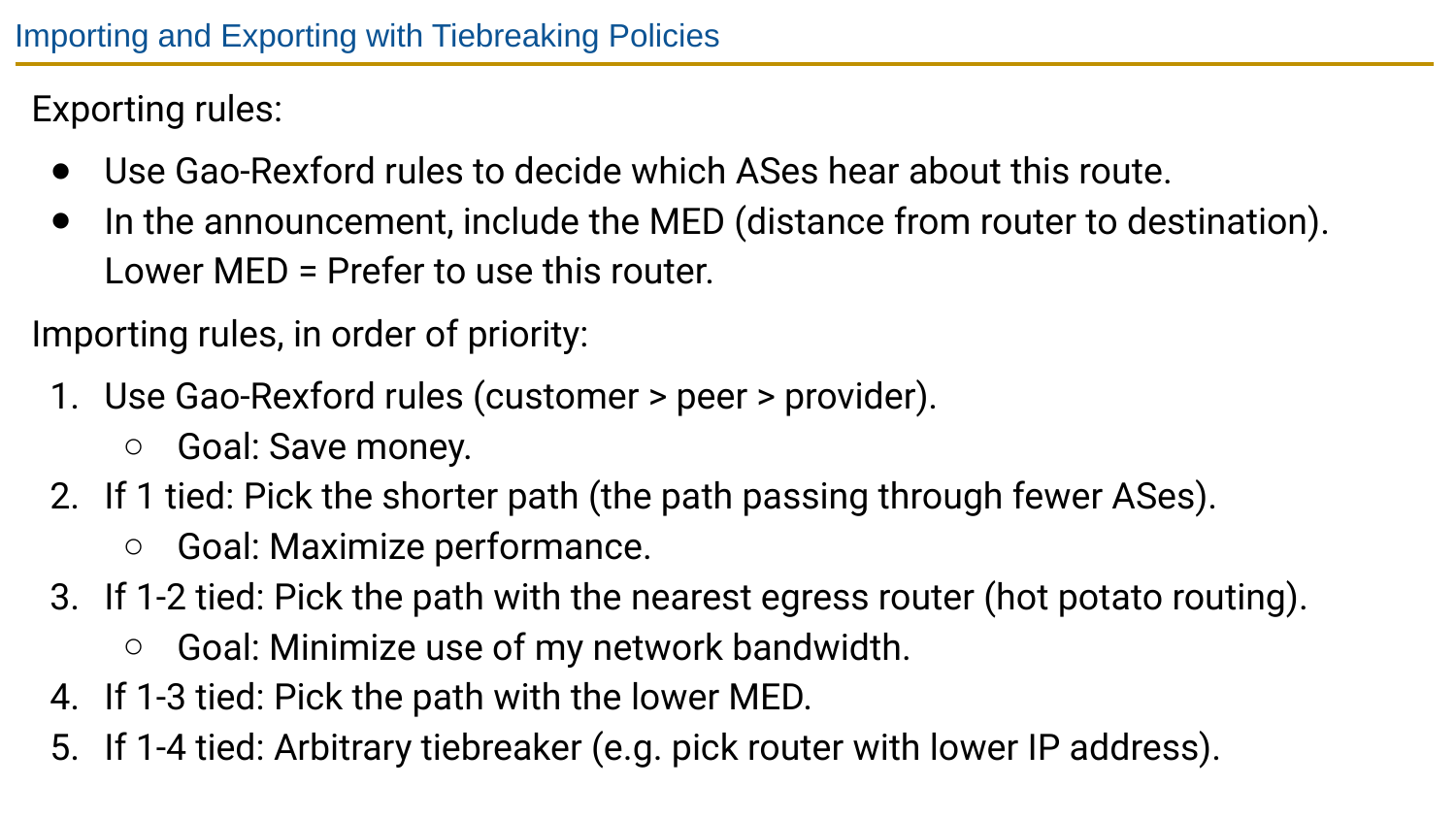

# Importing and Exporting with Tiebreaking Policies
Exporting rules:
Use Gao-Rexford rules to decide which ASes hear about this route.
In the announcement, include the MED (distance from router to destination).
Lower MED = Prefer to use this router.
Importing rules, in order of priority:
Use Gao-Rexford rules (customer > peer > provider).
Goal: Save money.
If 1 tied: Pick the shorter path (the path passing through fewer ASes).
Goal: Maximize performance.
If 1-2 tied: Pick the path with the nearest egress router (hot potato routing).
Goal: Minimize use of my network bandwidth.
If 1-3 tied: Pick the path with the lower MED.
If 1-4 tied: Arbitrary tiebreaker (e.g. pick router with lower IP address).